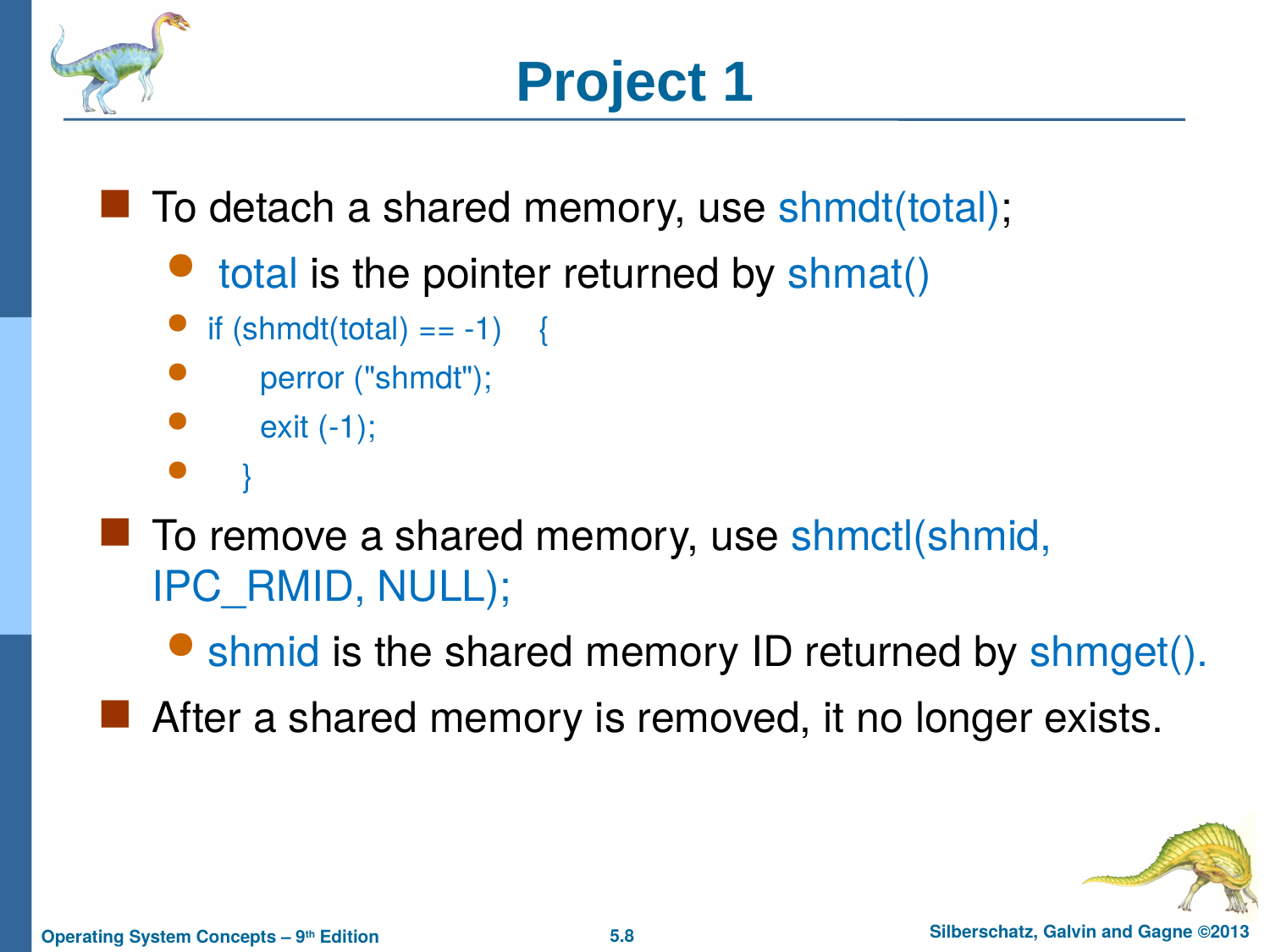

# Project 1
To detach a shared memory, use shmdt(total);
 total is the pointer returned by shmat()
if (shmdt(total) == -1)    {
      perror ("shmdt");
      exit (-1);
    }
To remove a shared memory, use shmctl(shmid, IPC_RMID, NULL);
shmid is the shared memory ID returned by shmget().
After a shared memory is removed, it no longer exists.